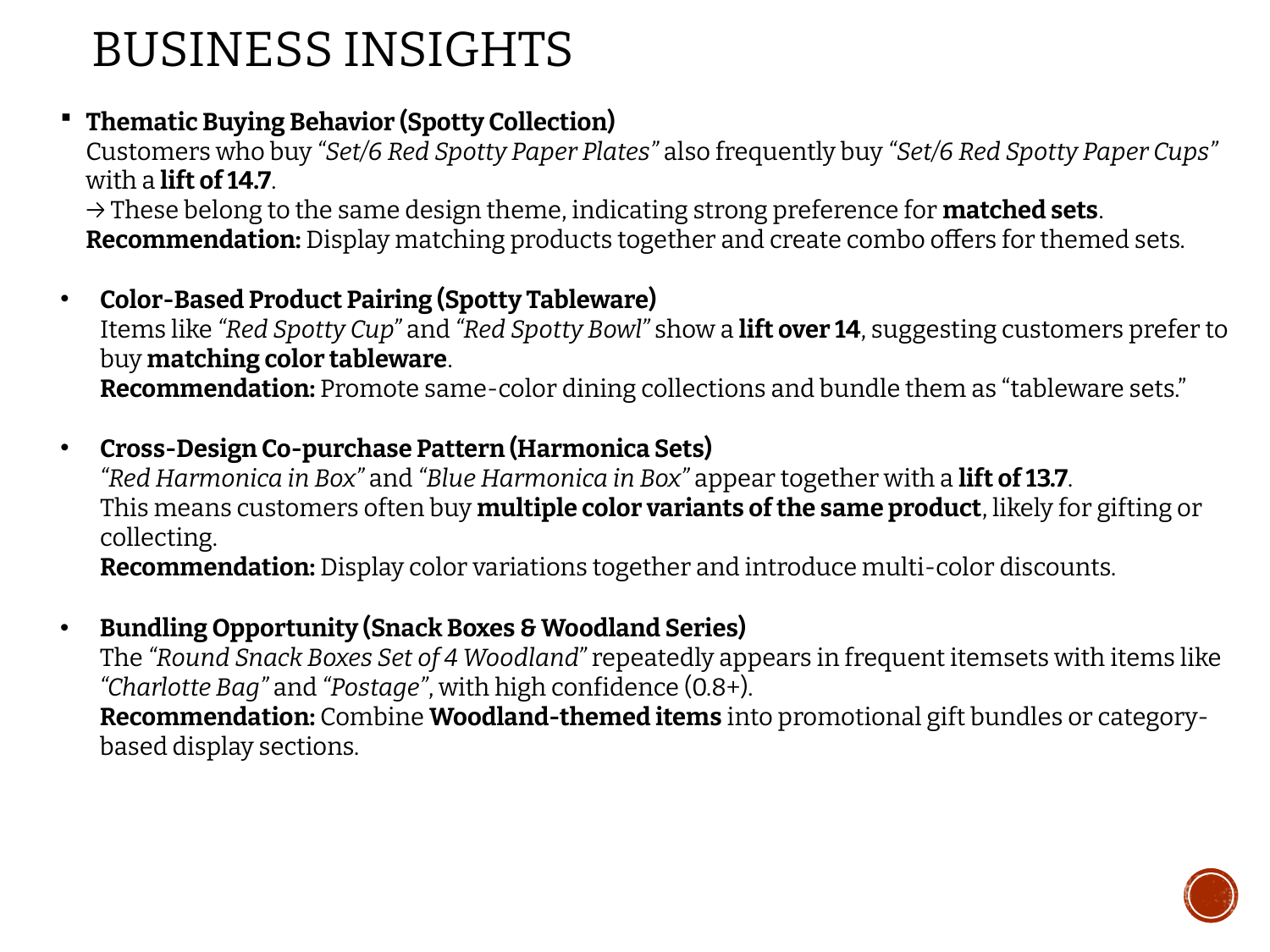

# Business Insights
Thematic Buying Behavior (Spotty Collection)
Customers who buy “Set/6 Red Spotty Paper Plates” also frequently buy “Set/6 Red Spotty Paper Cups” with a lift of 14.7.
→ These belong to the same design theme, indicating strong preference for matched sets.
Recommendation: Display matching products together and create combo offers for themed sets.
Color-Based Product Pairing (Spotty Tableware)
Items like “Red Spotty Cup” and “Red Spotty Bowl” show a lift over 14, suggesting customers prefer to buy matching color tableware.
Recommendation: Promote same-color dining collections and bundle them as “tableware sets.”
Cross-Design Co-purchase Pattern (Harmonica Sets)
“Red Harmonica in Box” and “Blue Harmonica in Box” appear together with a lift of 13.7.
This means customers often buy multiple color variants of the same product, likely for gifting or collecting.
Recommendation: Display color variations together and introduce multi-color discounts.

Bundling Opportunity (Snack Boxes & Woodland Series)
The “Round Snack Boxes Set of 4 Woodland” repeatedly appears in frequent itemsets with items like “Charlotte Bag” and “Postage”, with high confidence (0.8+).
Recommendation: Combine Woodland-themed items into promotional gift bundles or category-based display sections.